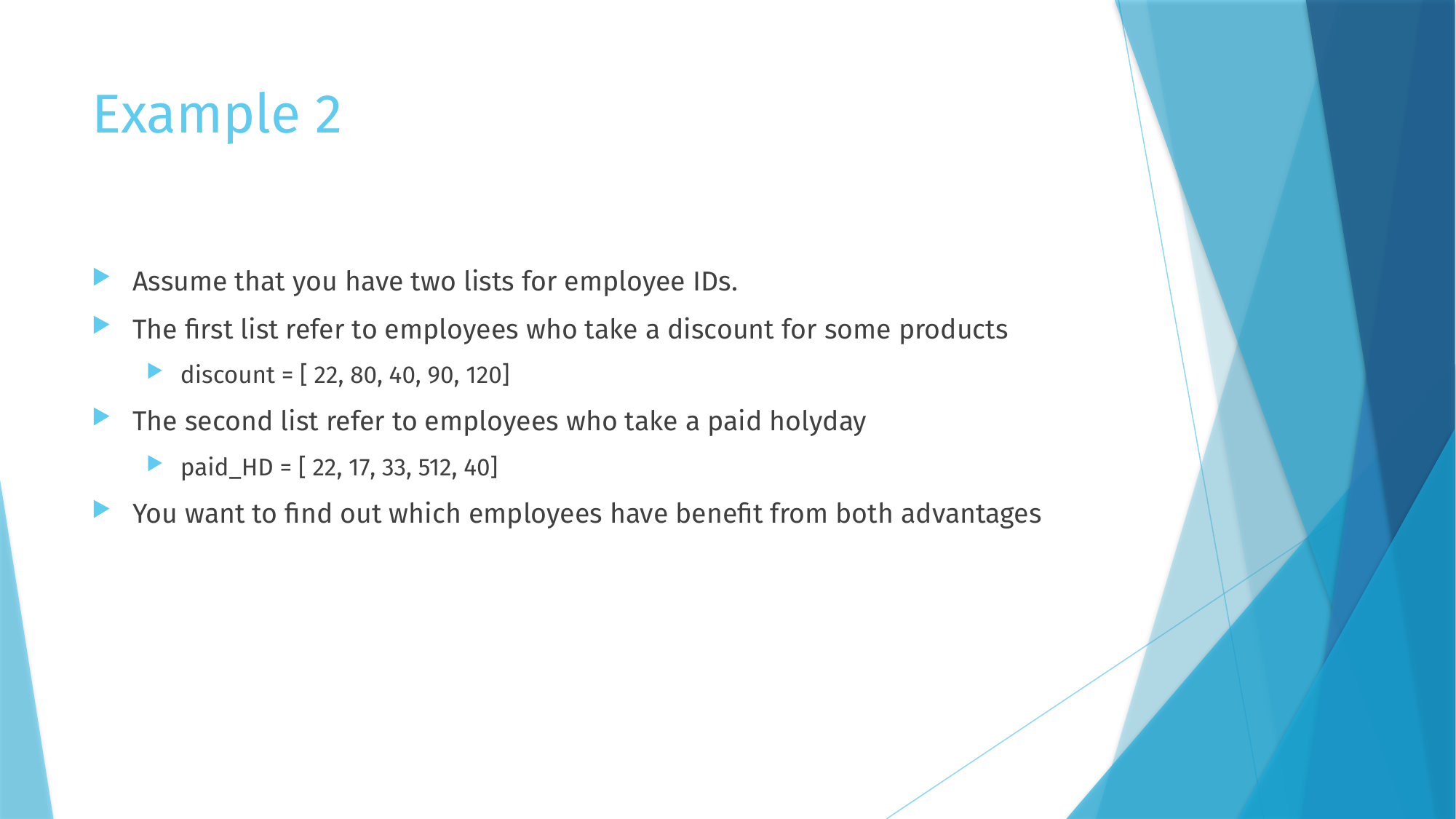

# Example 2
Assume that you have two lists for employee IDs.
The first list refer to employees who take a discount for some products
discount = [ 22, 80, 40, 90, 120]
The second list refer to employees who take a paid holyday
paid_HD = [ 22, 17, 33, 512, 40]
You want to find out which employees have benefit from both advantages